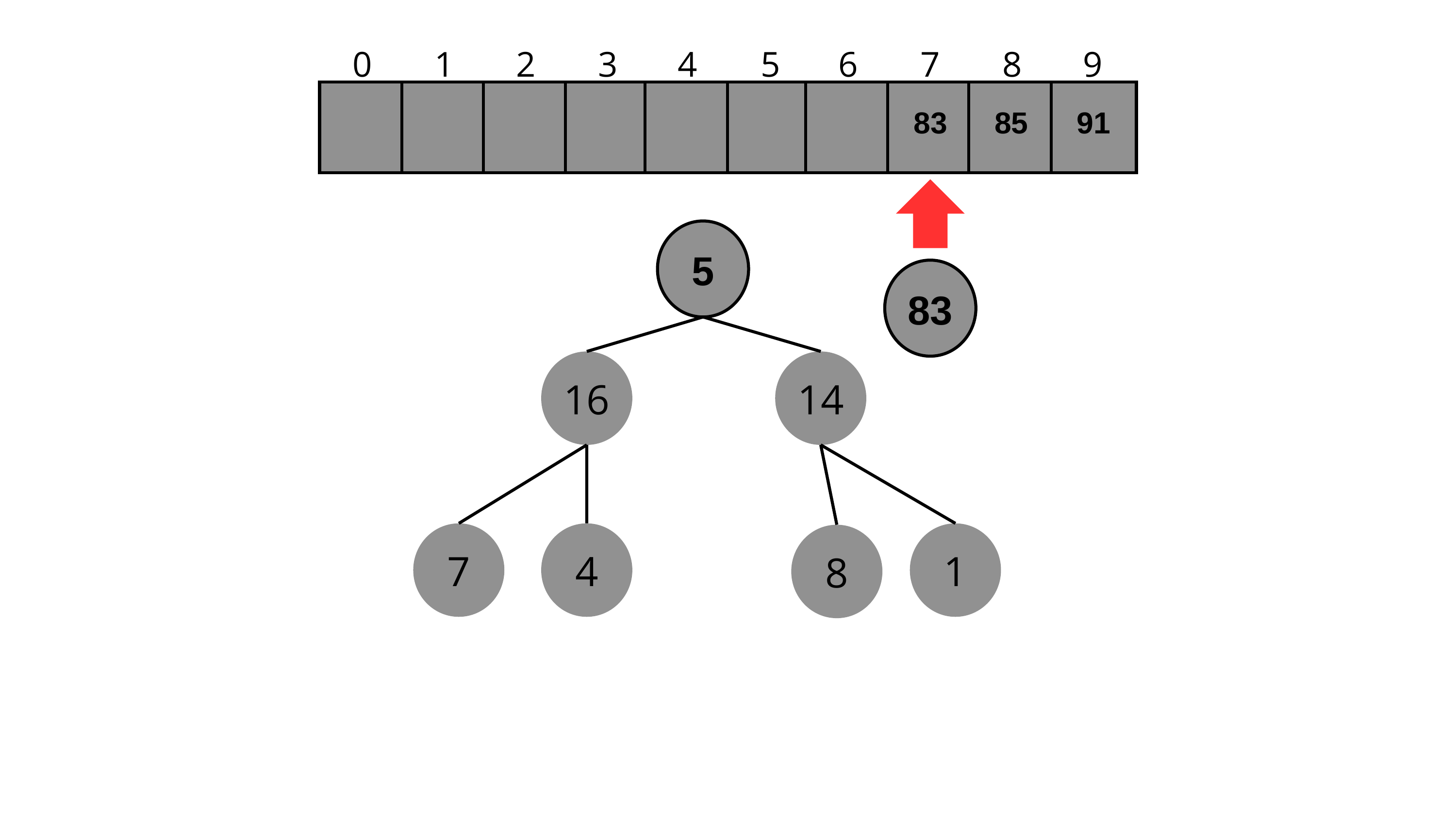

0
1
2
3
4
5
6
7
8
9

83

85

91

5

83

16

14

7

4

1

8